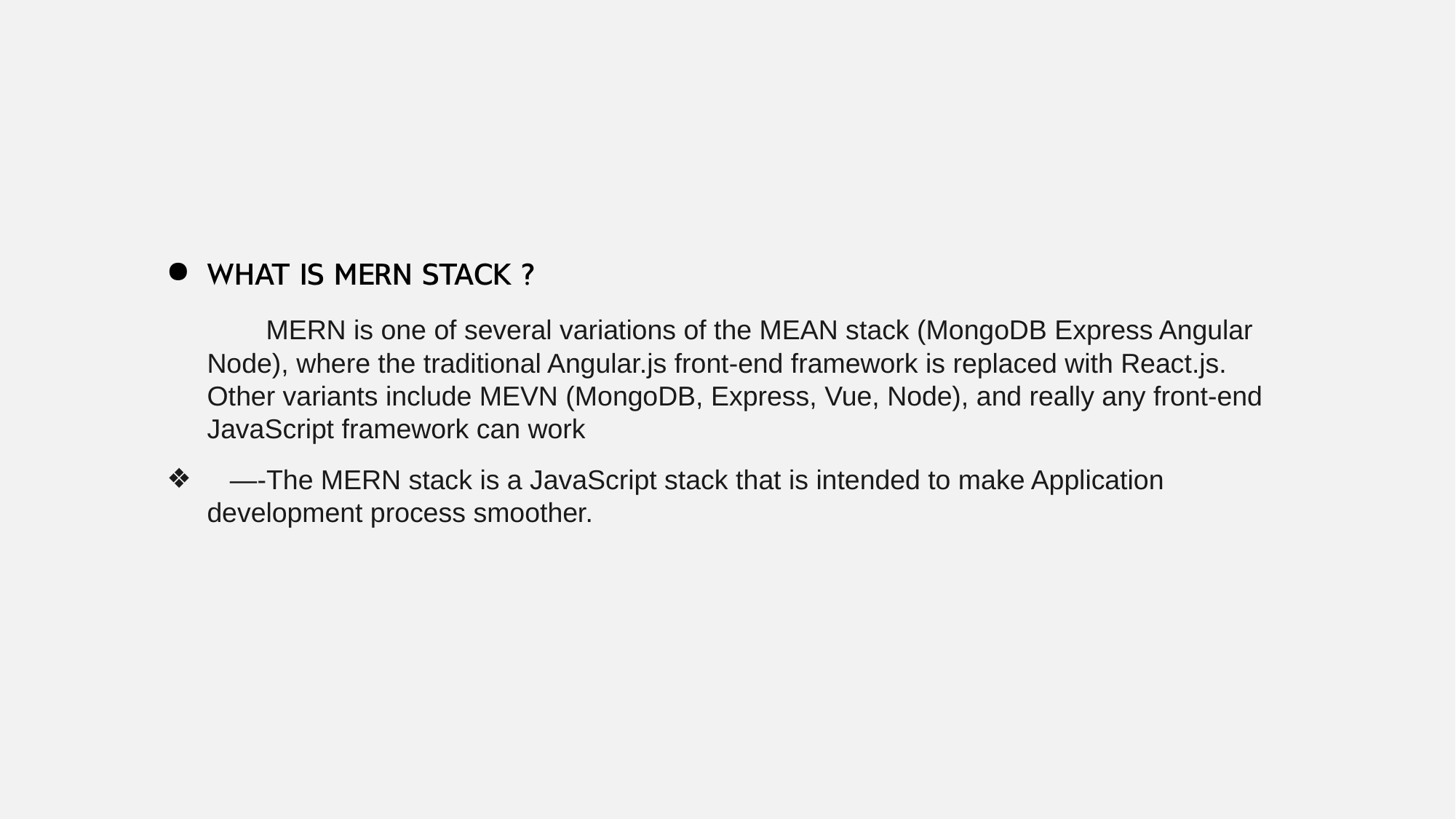

WHAT IS MERN STACK ?
      MERN is one of several variations of the MEAN stack (MongoDB Express Angular Node), where the traditional Angular.js front-end framework is replaced with React.js. Other variants include MEVN (MongoDB, Express, Vue, Node), and really any front-end JavaScript framework can work
   —-The MERN stack is a JavaScript stack that is intended to make Application development process smoother.